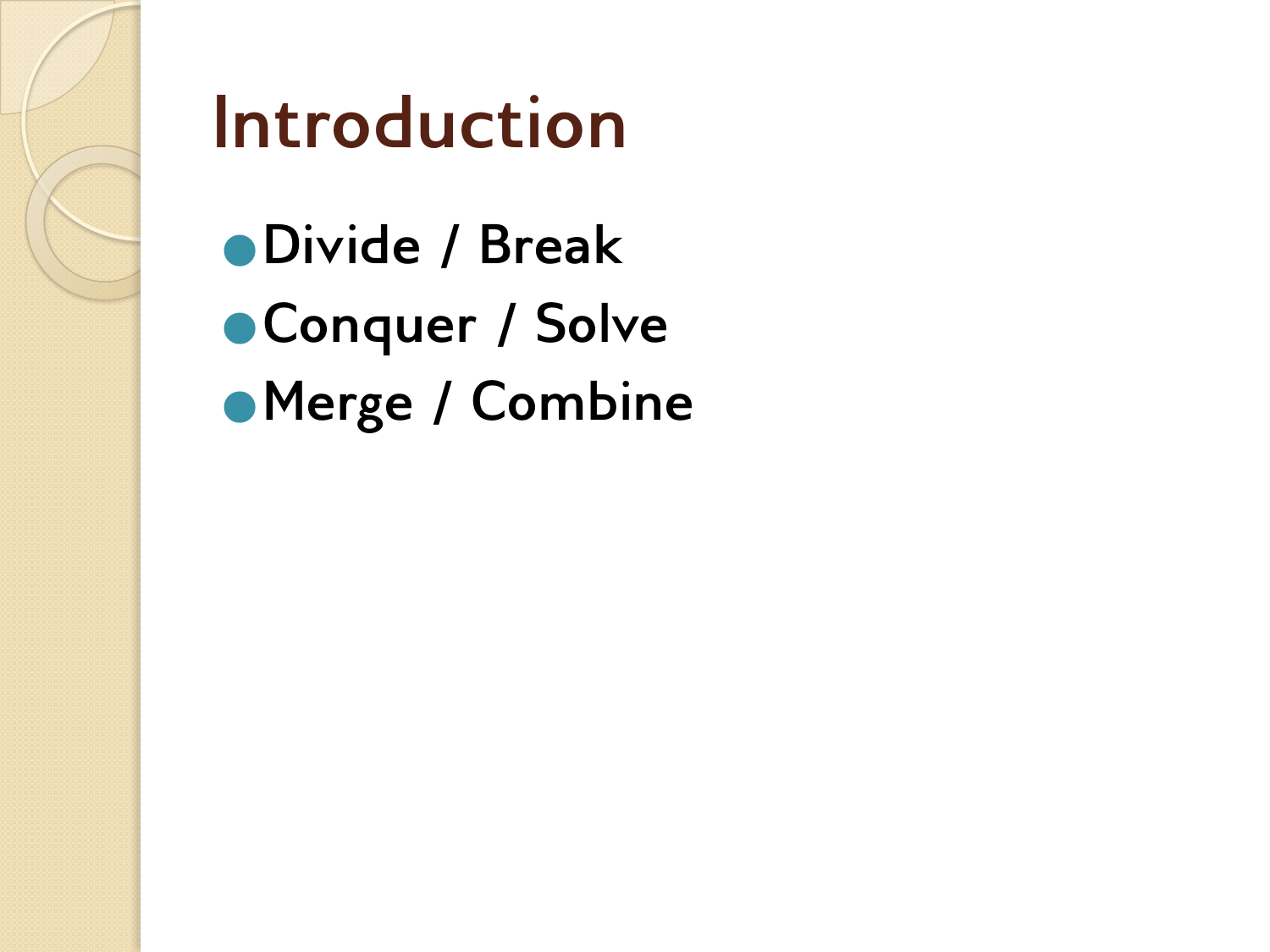

# Introduction
Divide / Break
Conquer / Solve
Merge / Combine